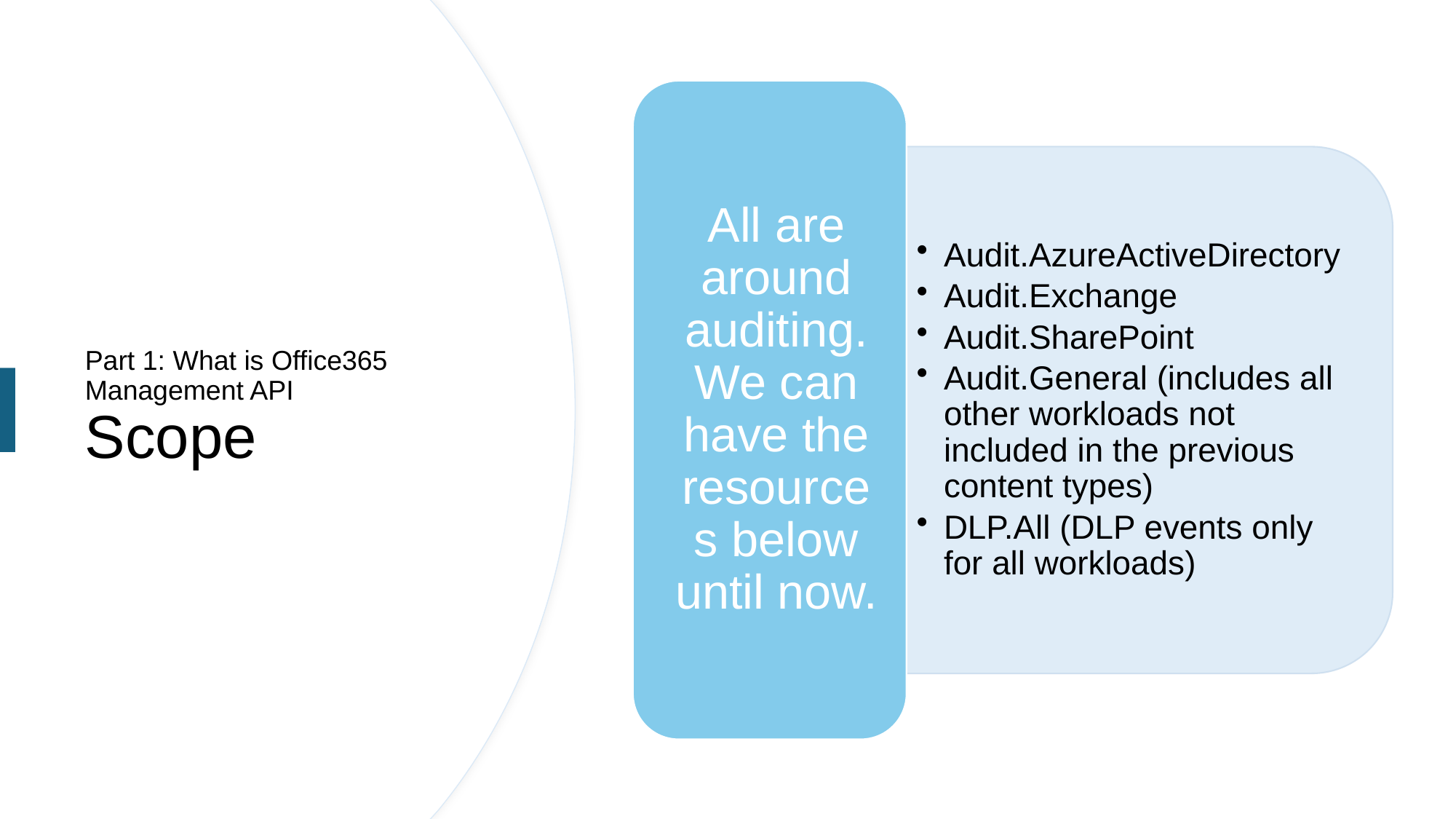

Audit.AzureActiveDirectory
Audit.Exchange
Audit.SharePoint
Audit.General (includes all other workloads not included in the previous content types)
DLP.All (DLP events only for all workloads)
All are around auditing. We can have the resources below until now.
Part 1: What is Office365 Management API
Scope